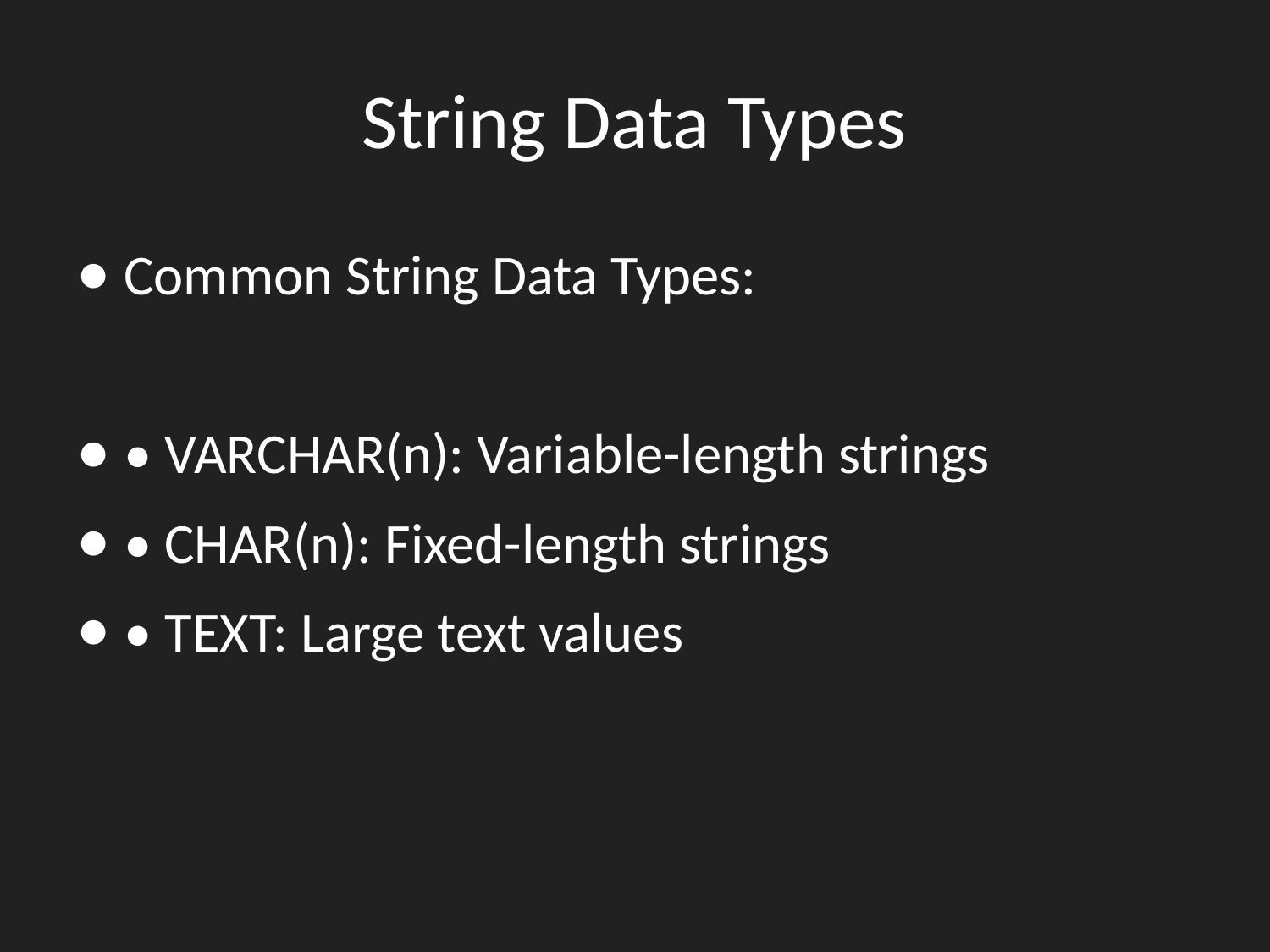

# String Data Types
Common String Data Types:

• VARCHAR(n): Variable-length strings
• CHAR(n): Fixed-length strings
• TEXT: Large text values